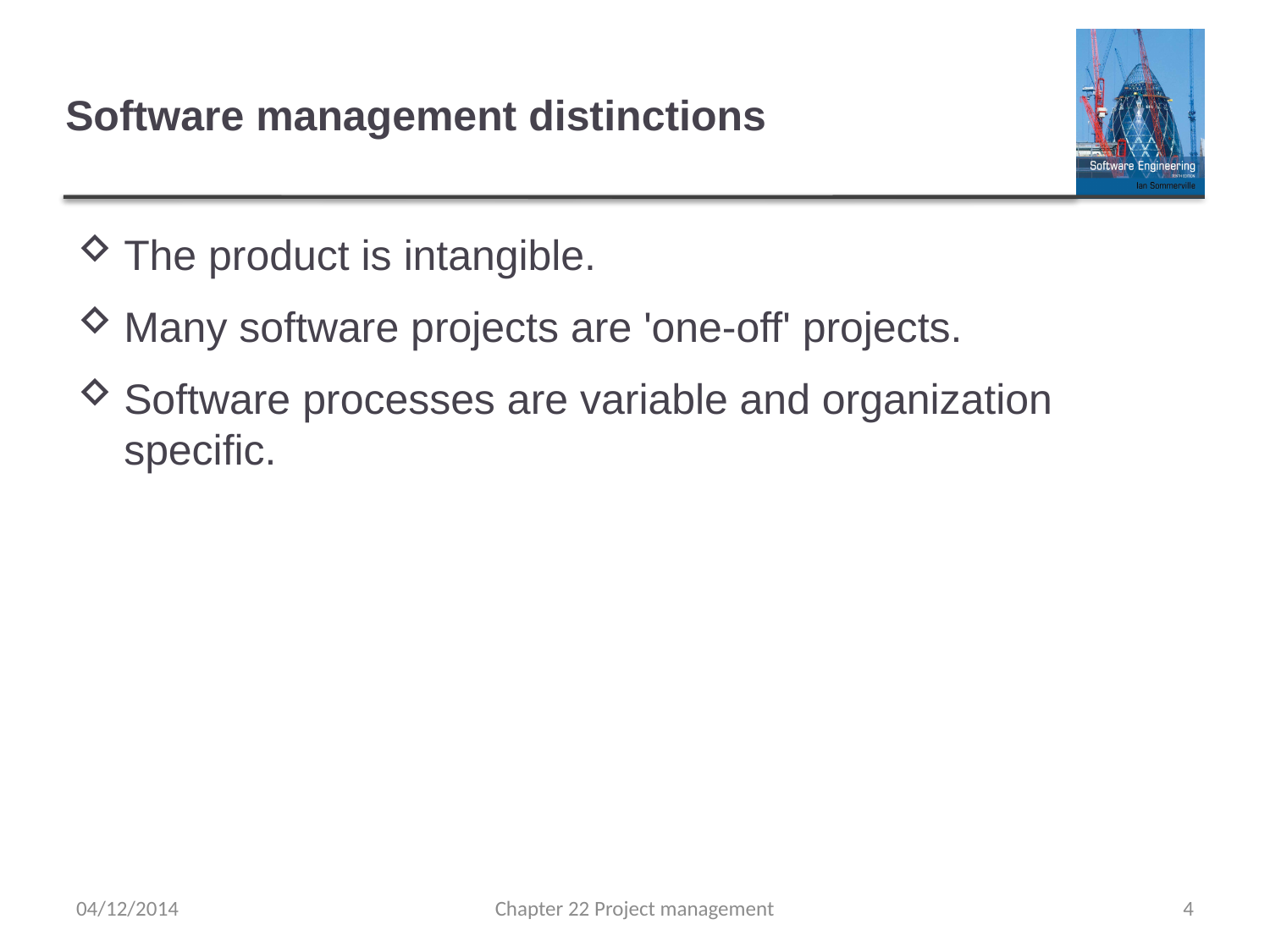

# Software management distinctions
The product is intangible.
Many software projects are 'one-off' projects.
Software processes are variable and organization specific.
04/12/2014
Chapter 22 Project management
4